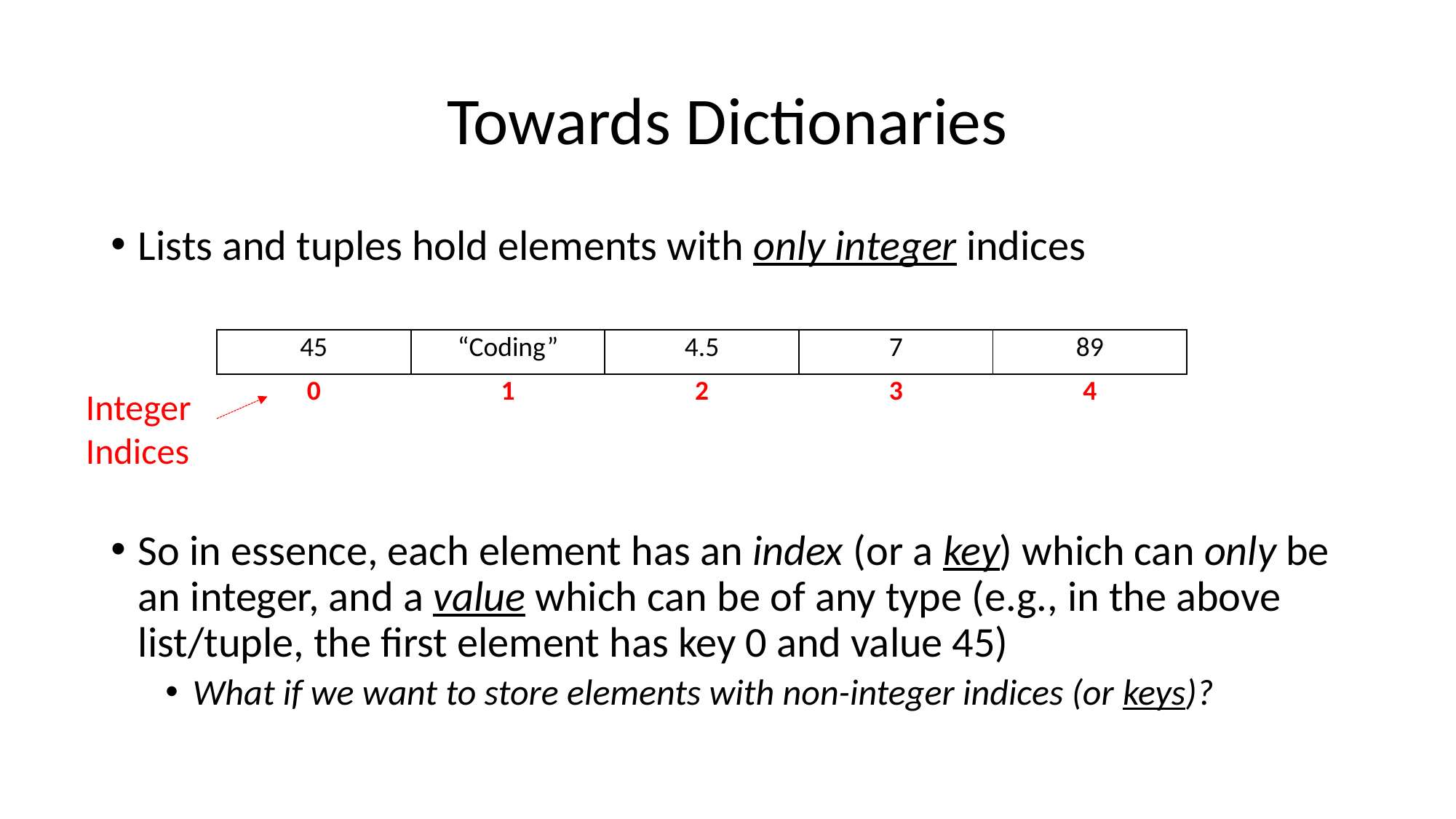

# Towards Dictionaries
Lists and tuples hold elements with only integer indices

So in essence, each element has an index (or a key) which can only be an integer, and a value which can be of any type (e.g., in the above list/tuple, the first element has key 0 and value 45)
What if we want to store elements with non-integer indices (or keys)?

| 45 | “Coding” | 4.5 | 7 | 89 |
| --- | --- | --- | --- | --- |
| 0 | 1 | 2 | 3 | 4 |
| --- | --- | --- | --- | --- |
Integer
Indices